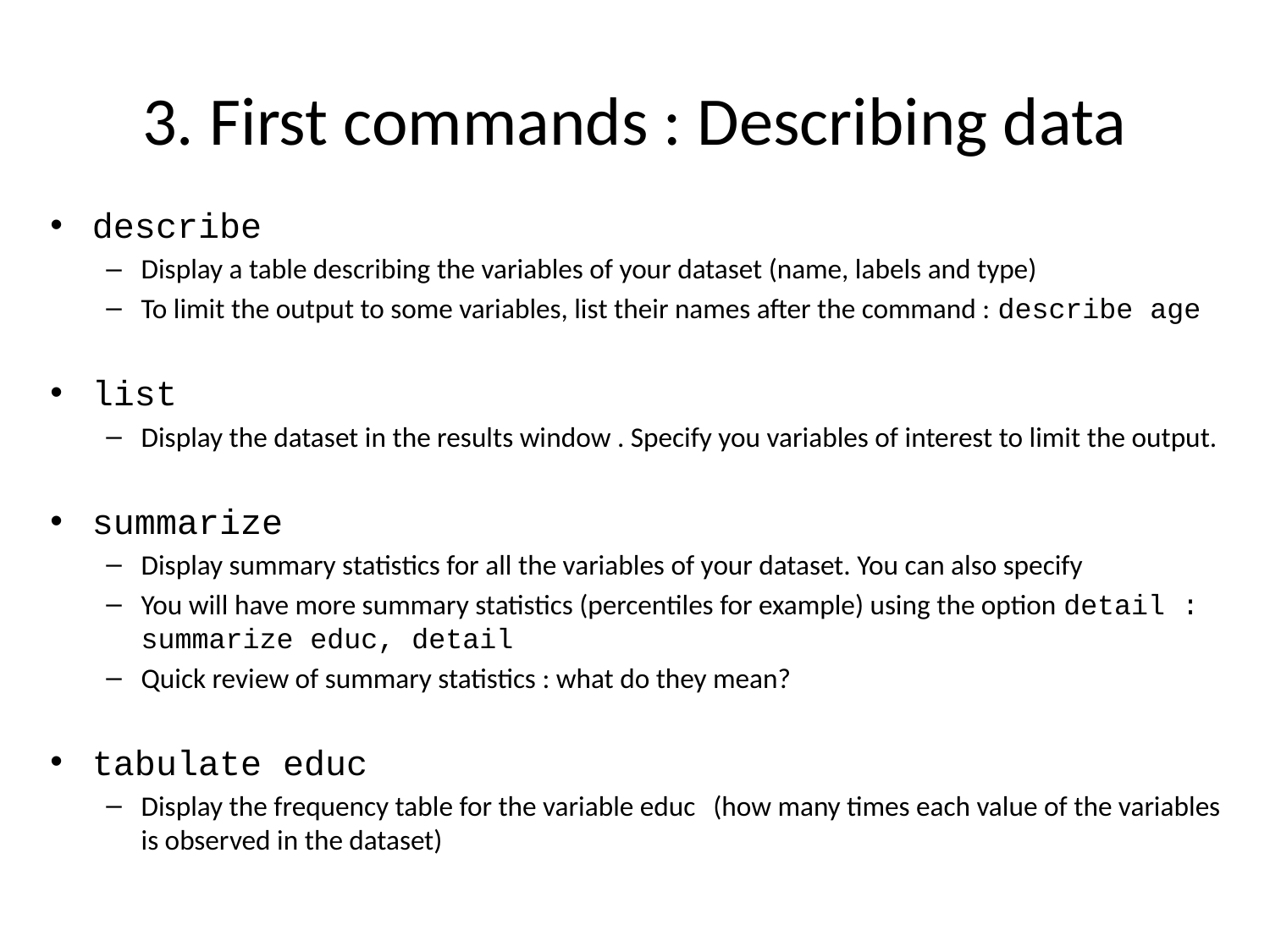

# 3. First commands : Describing data
describe
Display a table describing the variables of your dataset (name, labels and type)
To limit the output to some variables, list their names after the command : describe age

list
Display the dataset in the results window . Specify you variables of interest to limit the output.

summarize
Display summary statistics for all the variables of your dataset. You can also specify
You will have more summary statistics (percentiles for example) using the option detail : summarize educ, detail
Quick review of summary statistics : what do they mean?

tabulate educ
Display the frequency table for the variable educ (how many times each value of the variables is observed in the dataset)